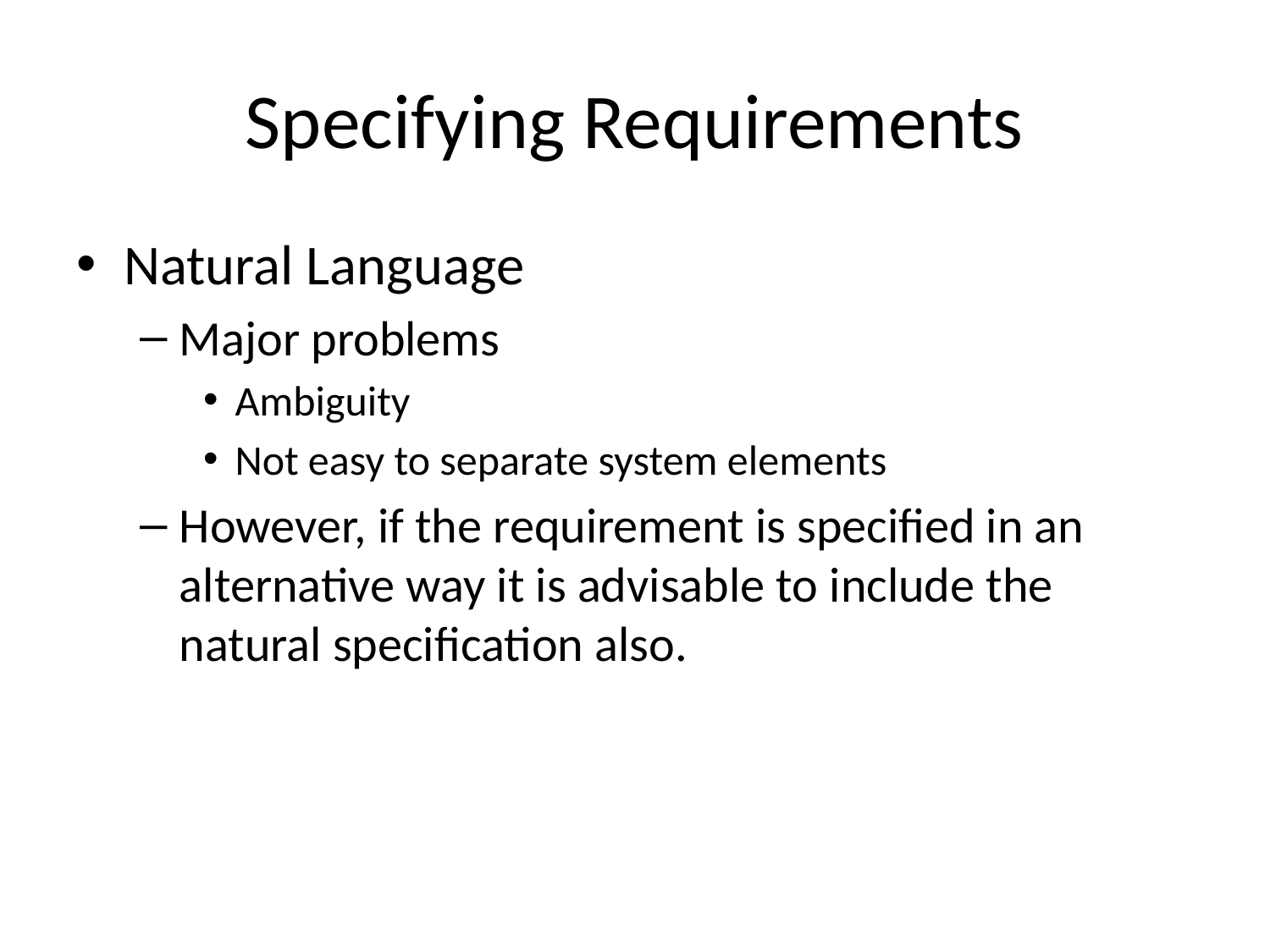

# Specifying Requirements
Natural Language
Major problems
Ambiguity
Not easy to separate system elements
However, if the requirement is specified in an alternative way it is advisable to include the natural specification also.